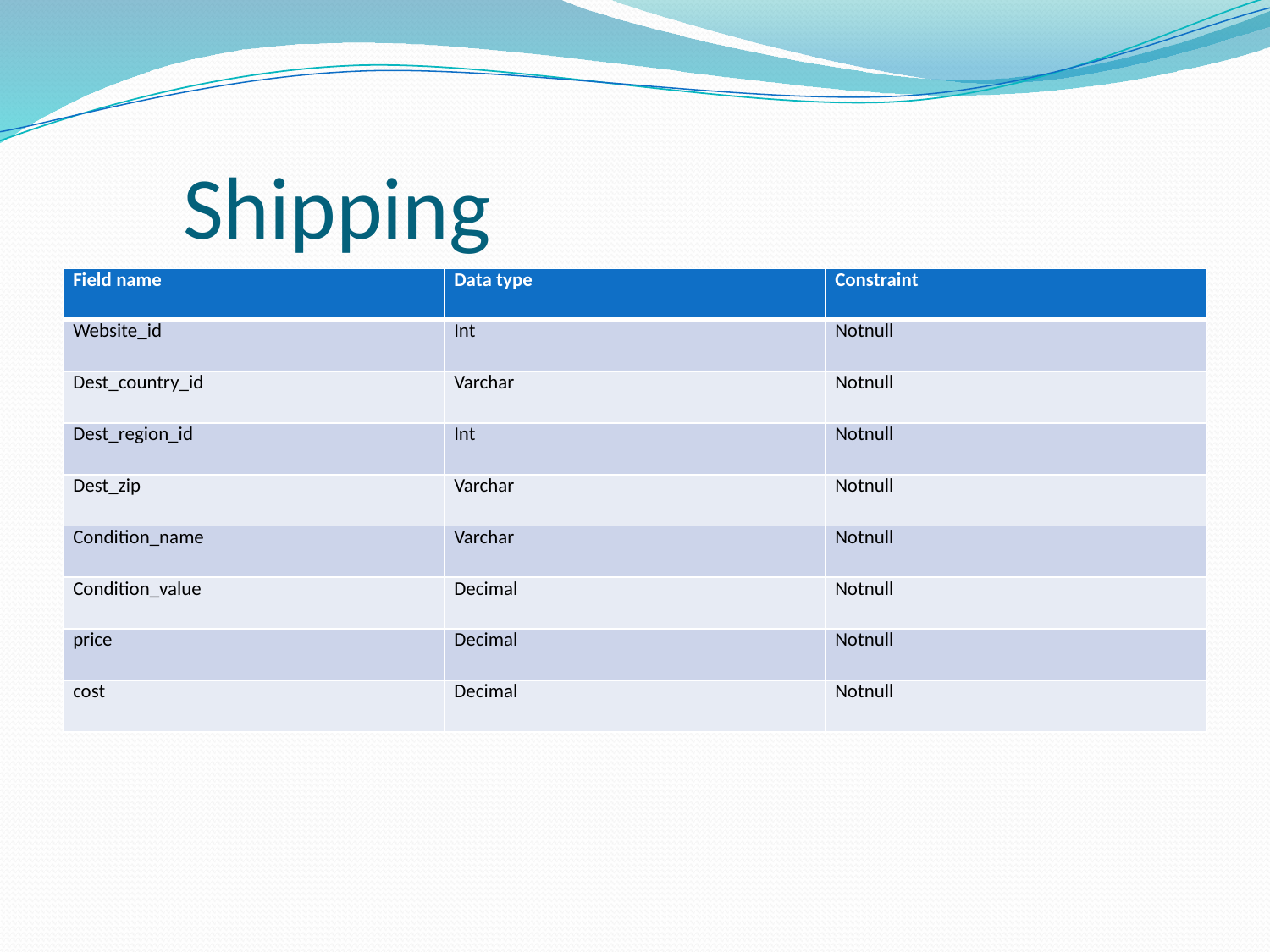

# Shipping
| Field name | Data type | Constraint |
| --- | --- | --- |
| Website\_id | Int | Notnull |
| Dest\_country\_id | Varchar | Notnull |
| Dest\_region\_id | Int | Notnull |
| Dest\_zip | Varchar | Notnull |
| Condition\_name | Varchar | Notnull |
| Condition\_value | Decimal | Notnull |
| price | Decimal | Notnull |
| cost | Decimal | Notnull |